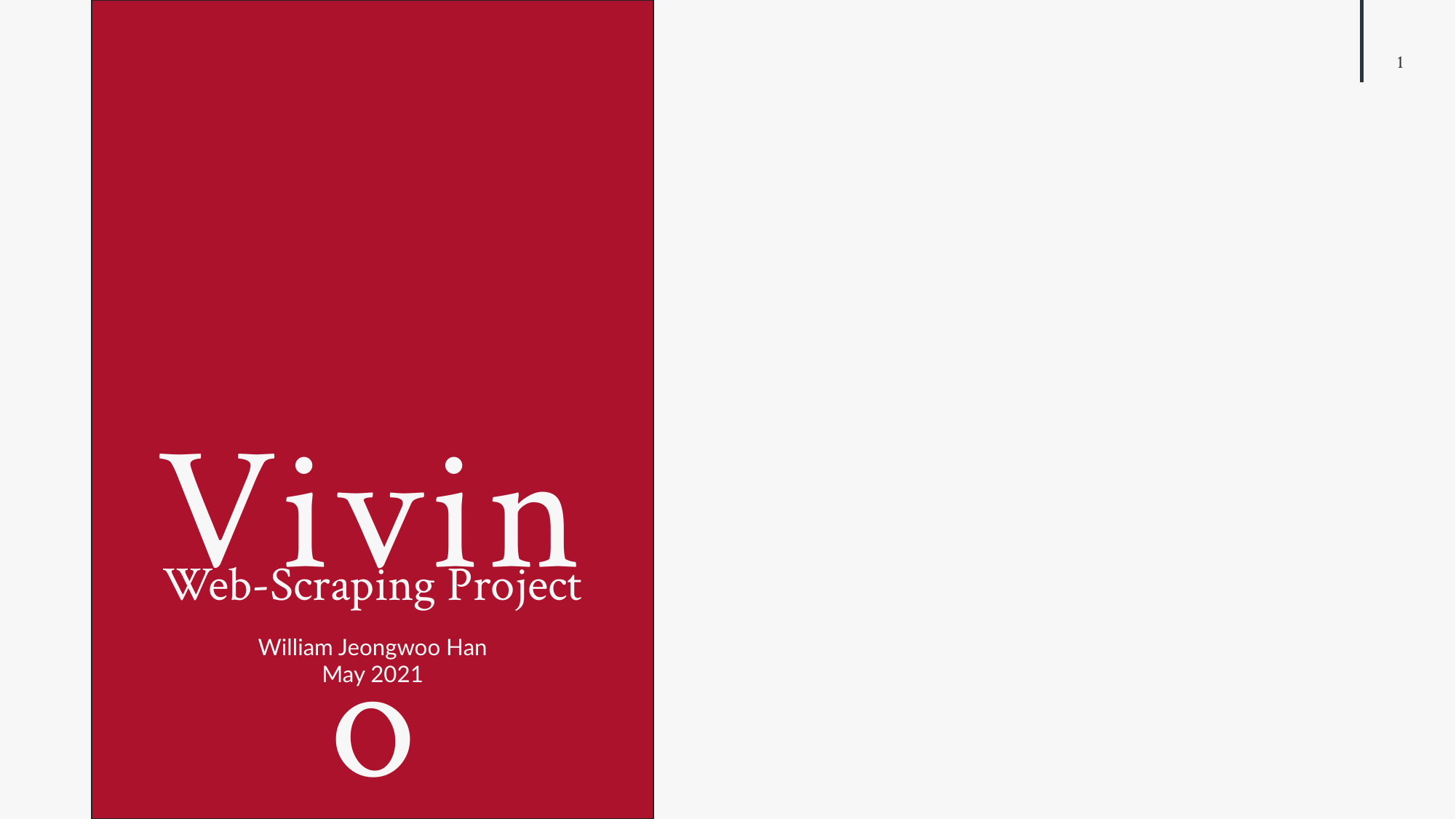

Vivino
Web-Scraping Project
William Jeongwoo Han
May 2021